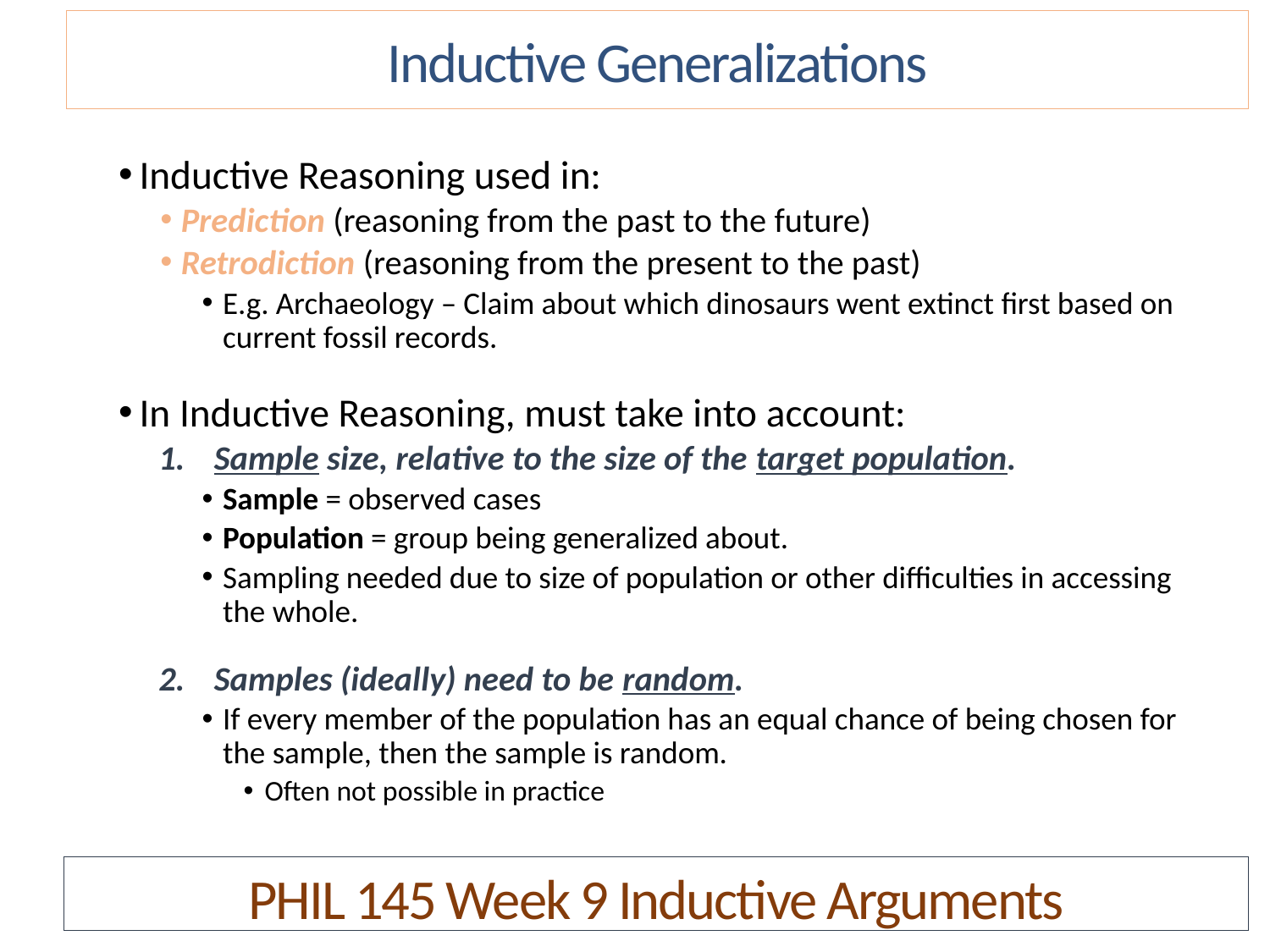

Inductive Generalizations
Inductive Reasoning used in:
Prediction (reasoning from the past to the future)
Retrodiction (reasoning from the present to the past)
E.g. Archaeology – Claim about which dinosaurs went extinct first based on current fossil records.

In Inductive Reasoning, must take into account:
Sample size, relative to the size of the target population.
Sample = observed cases
Population = group being generalized about.
Sampling needed due to size of population or other difficulties in accessing the whole.

Samples (ideally) need to be random.
If every member of the population has an equal chance of being chosen for the sample, then the sample is random.
Often not possible in practice
PHIL 145 Week 9 Inductive Arguments